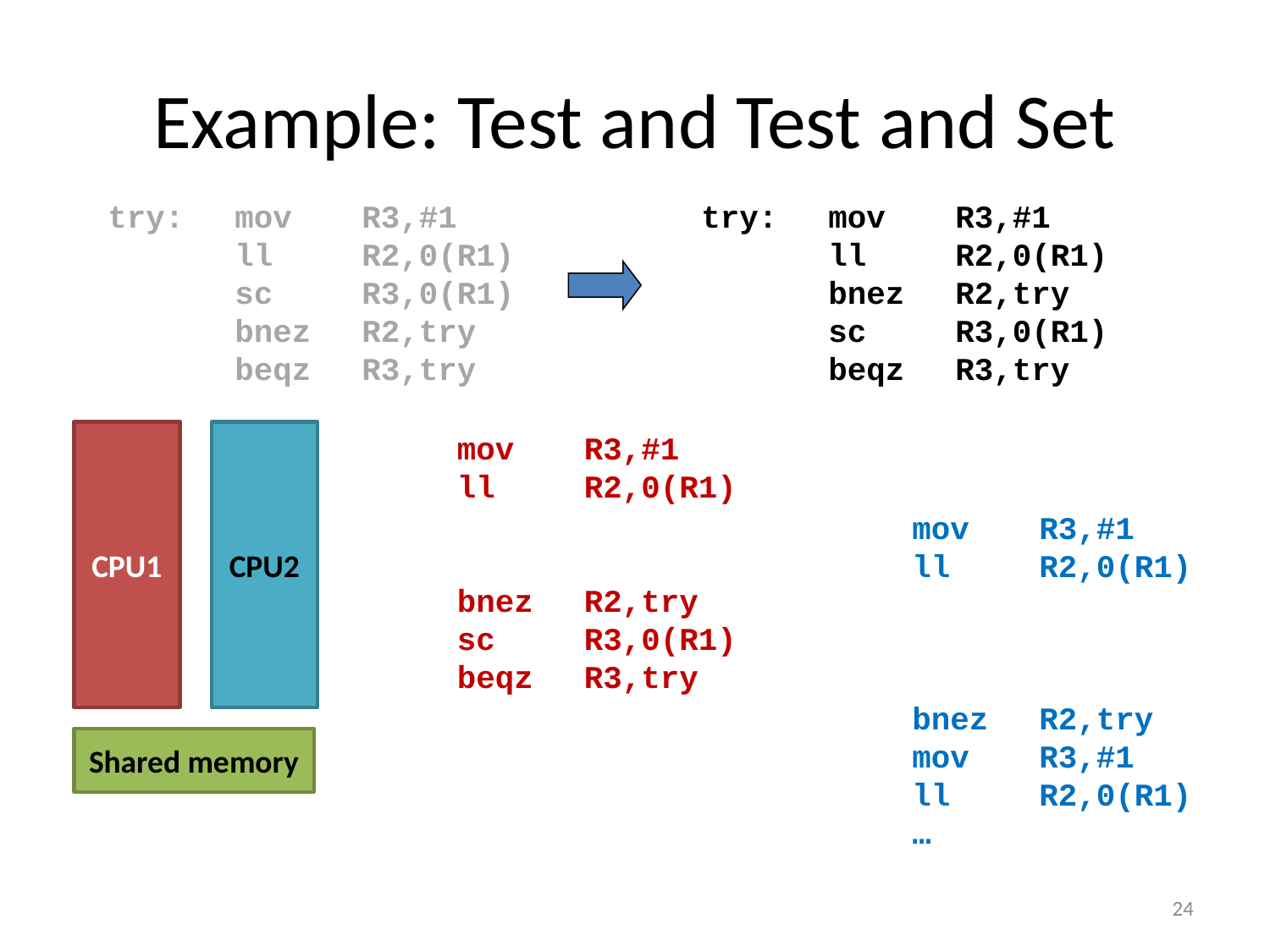

# Example: Test and Test and Set
try:	mov	R3,#1
	ll	R2,0(R1)
	sc	R3,0(R1)
	bnez	R2,try
	beqz	R3,try
try:	mov	R3,#1
	ll	R2,0(R1)
	bnez	R2,try
	sc	R3,0(R1)
	beqz	R3,try

CPU1
CPU2
	mov	R3,#1
	ll	R2,0(R1)

	bnez	R2,try
	sc	R3,0(R1)
	beqz	R3,try
	mov	R3,#1
	ll	R2,0(R1)

	bnez	R2,try
	mov	R3,#1
	ll	R2,0(R1) 	…
Shared memory
24